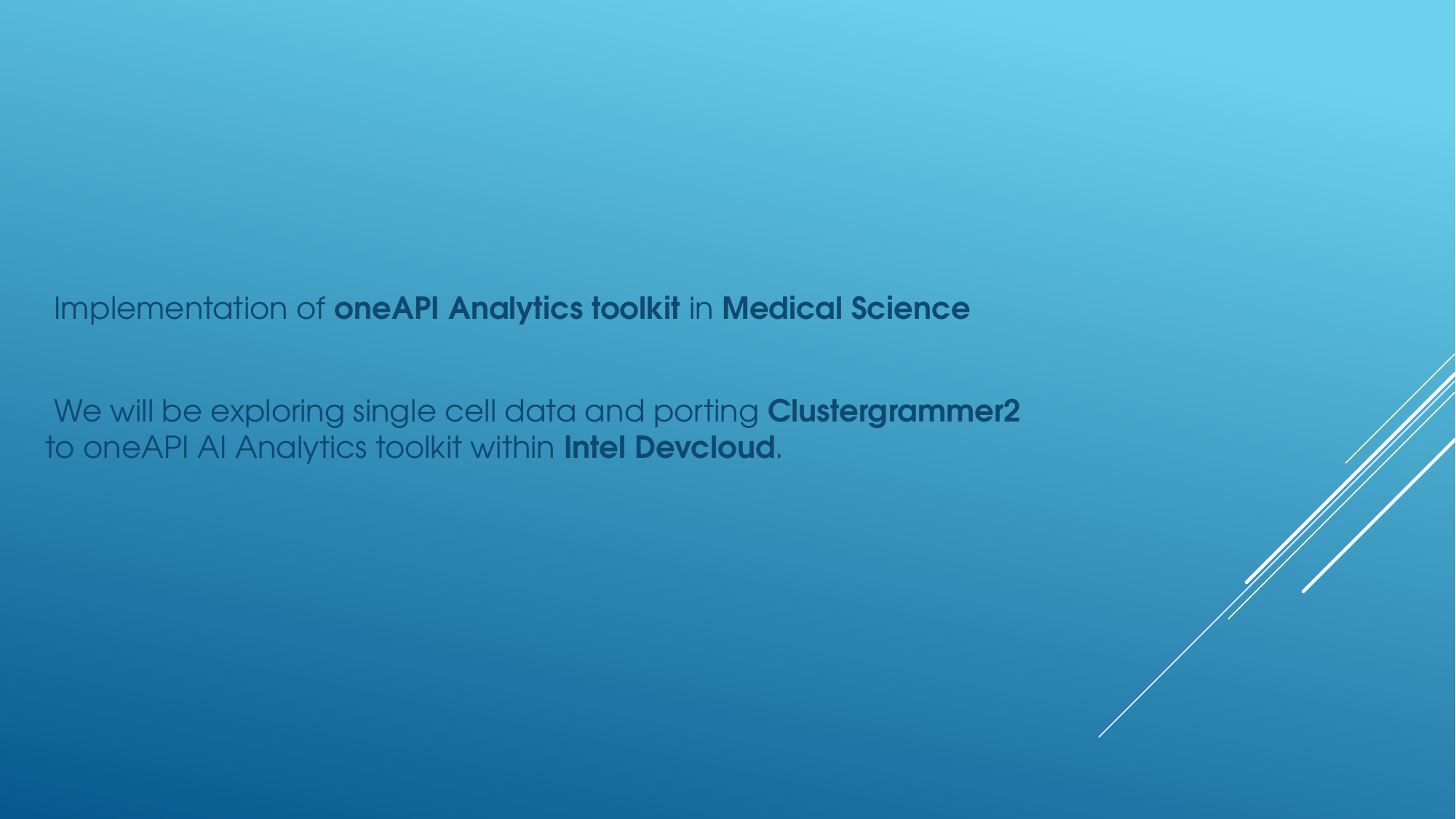

#
 Implementation of oneAPI Analytics toolkit in Medical Science

 We will be exploring single cell data and porting Clustergrammer2 to oneAPI AI Analytics toolkit within Intel Devcloud.